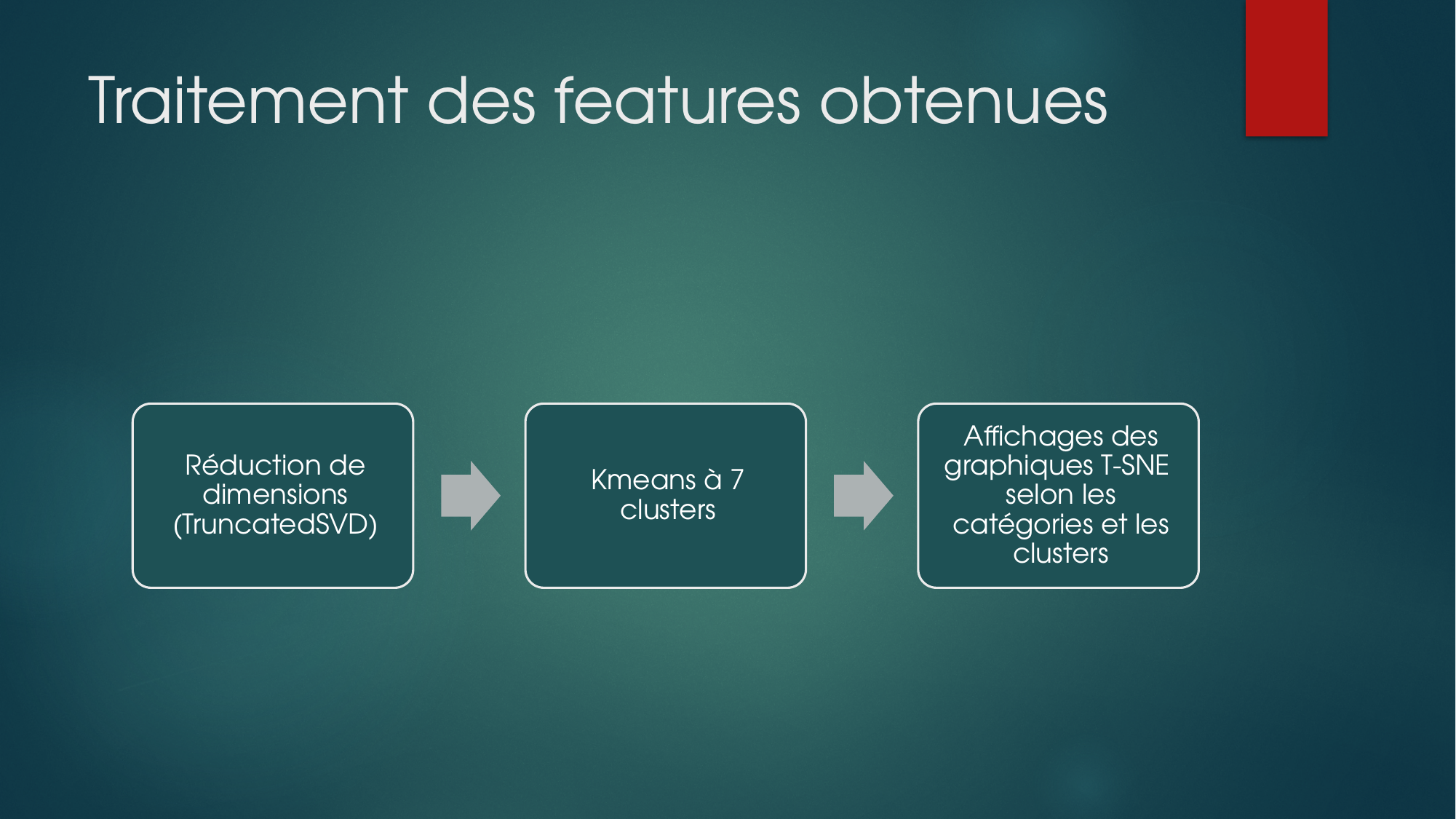

# Traitement des features obtenues
Réduction de dimensions (TruncatedSVD)

Kmeans à 7 clusters

Affichages des graphiques T-SNE  selon les catégories et les clusters